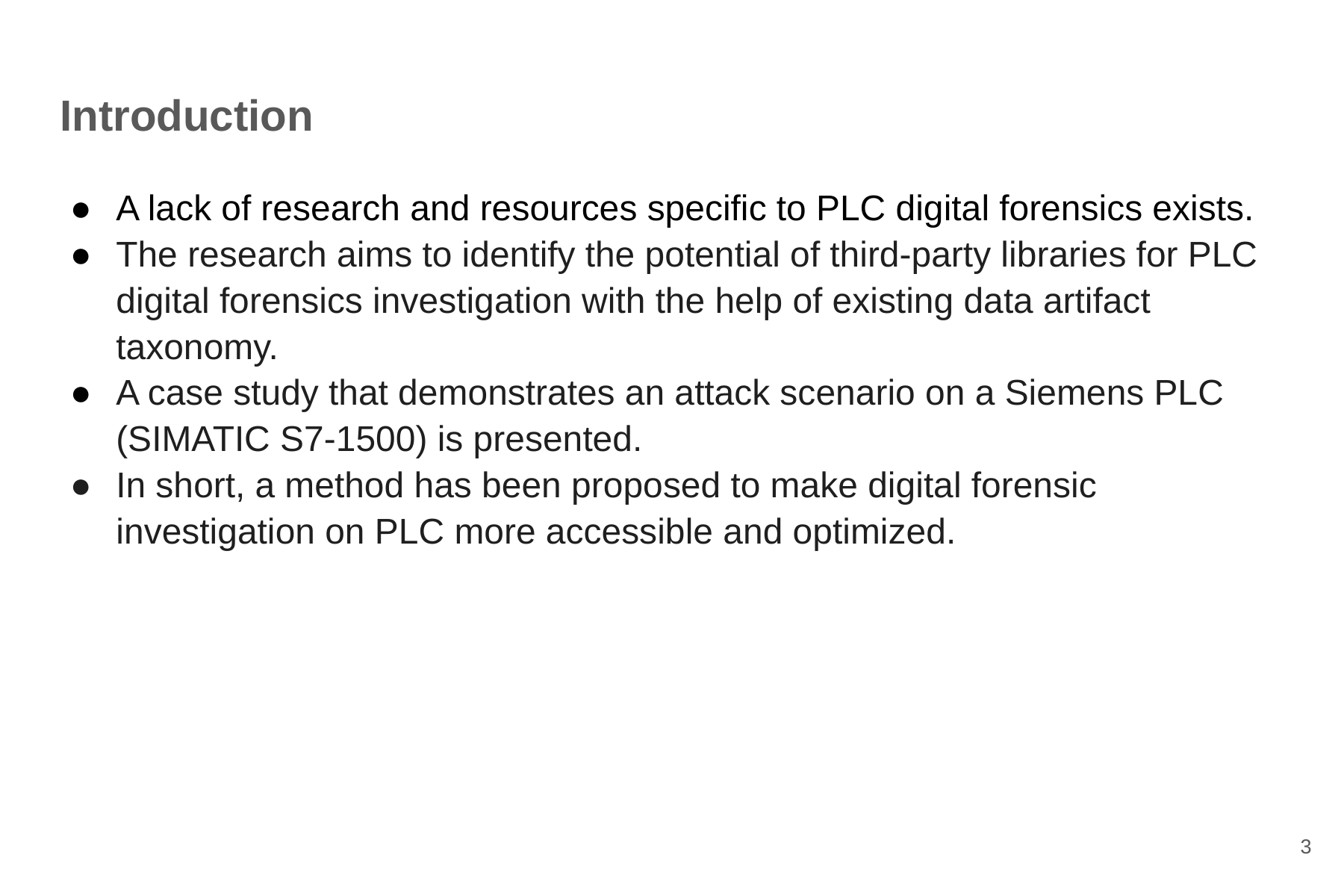

# Introduction
A lack of research and resources specific to PLC digital forensics exists.
The research aims to identify the potential of third-party libraries for PLC digital forensics investigation with the help of existing data artifact taxonomy.
A case study that demonstrates an attack scenario on a Siemens PLC (SIMATIC S7-1500) is presented.
In short, a method has been proposed to make digital forensic investigation on PLC more accessible and optimized.
3